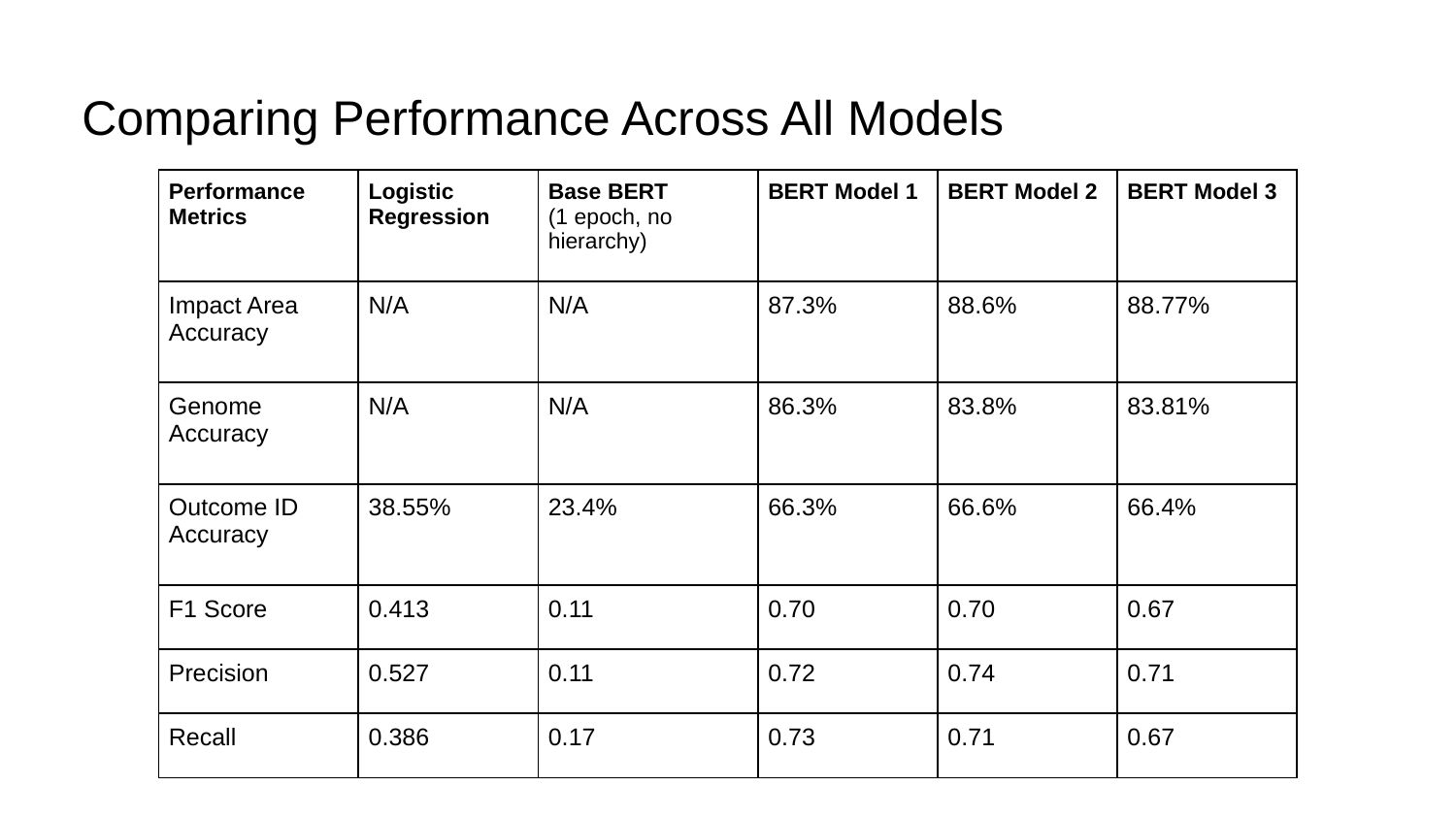

# Comparing Performance Across All Models
| Performance Metrics | Logistic Regression | Base BERT (1 epoch, no hierarchy) | BERT Model 1 | BERT Model 2 | BERT Model 3 |
| --- | --- | --- | --- | --- | --- |
| Impact Area Accuracy | N/A | N/A | 87.3% | 88.6% | 88.77% |
| Genome Accuracy | N/A | N/A | 86.3% | 83.8% | 83.81% |
| Outcome ID Accuracy | 38.55% | 23.4% | 66.3% | 66.6% | 66.4% |
| F1 Score | 0.413 | 0.11 | 0.70 | 0.70 | 0.67 |
| Precision | 0.527 | 0.11 | 0.72 | 0.74 | 0.71 |
| Recall | 0.386 | 0.17 | 0.73 | 0.71 | 0.67 |